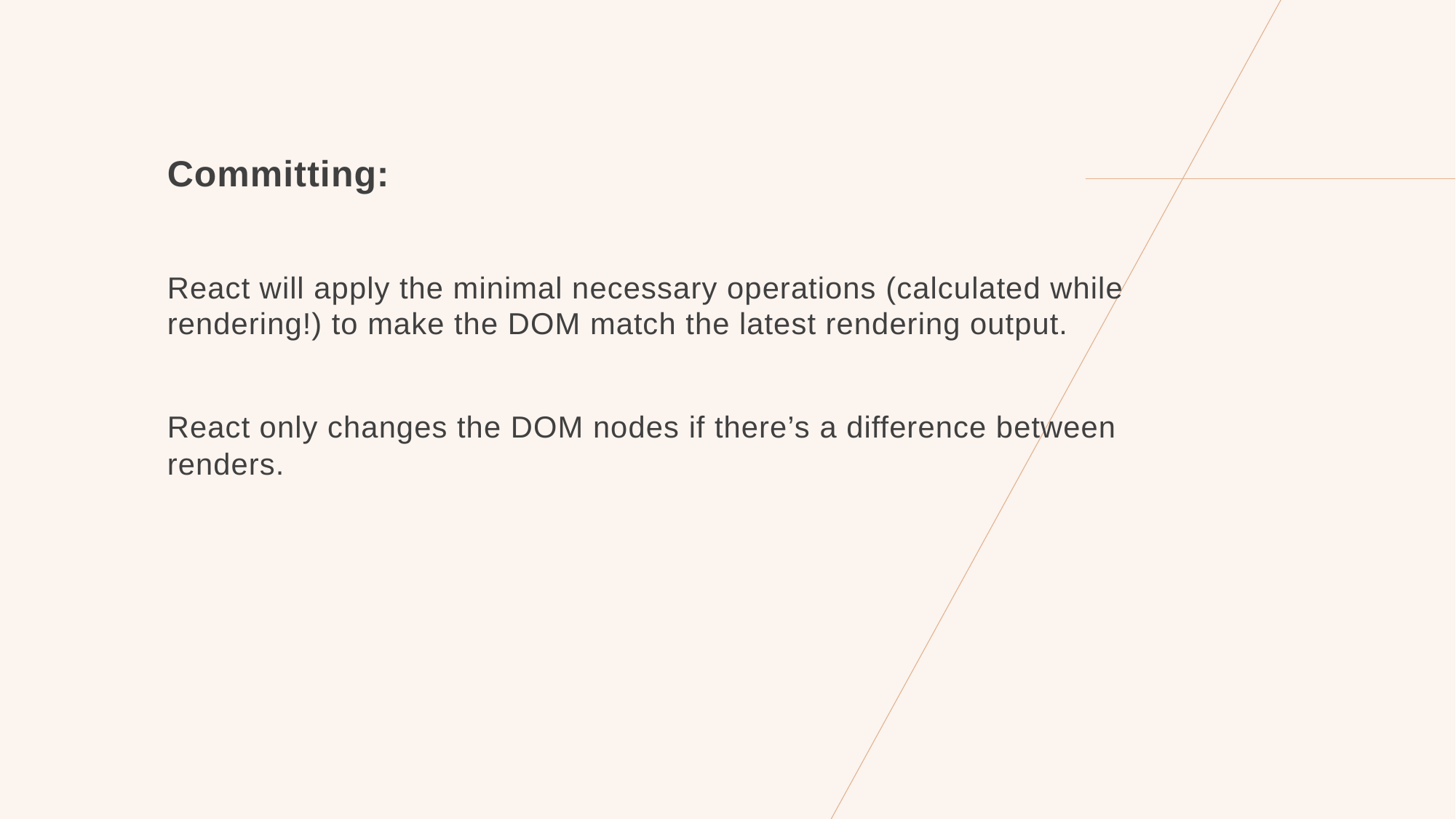

Committing:

React will apply the minimal necessary operations (calculated while rendering!) to make the DOM match the latest rendering output.

React only changes the DOM nodes if there’s a difference between renders.